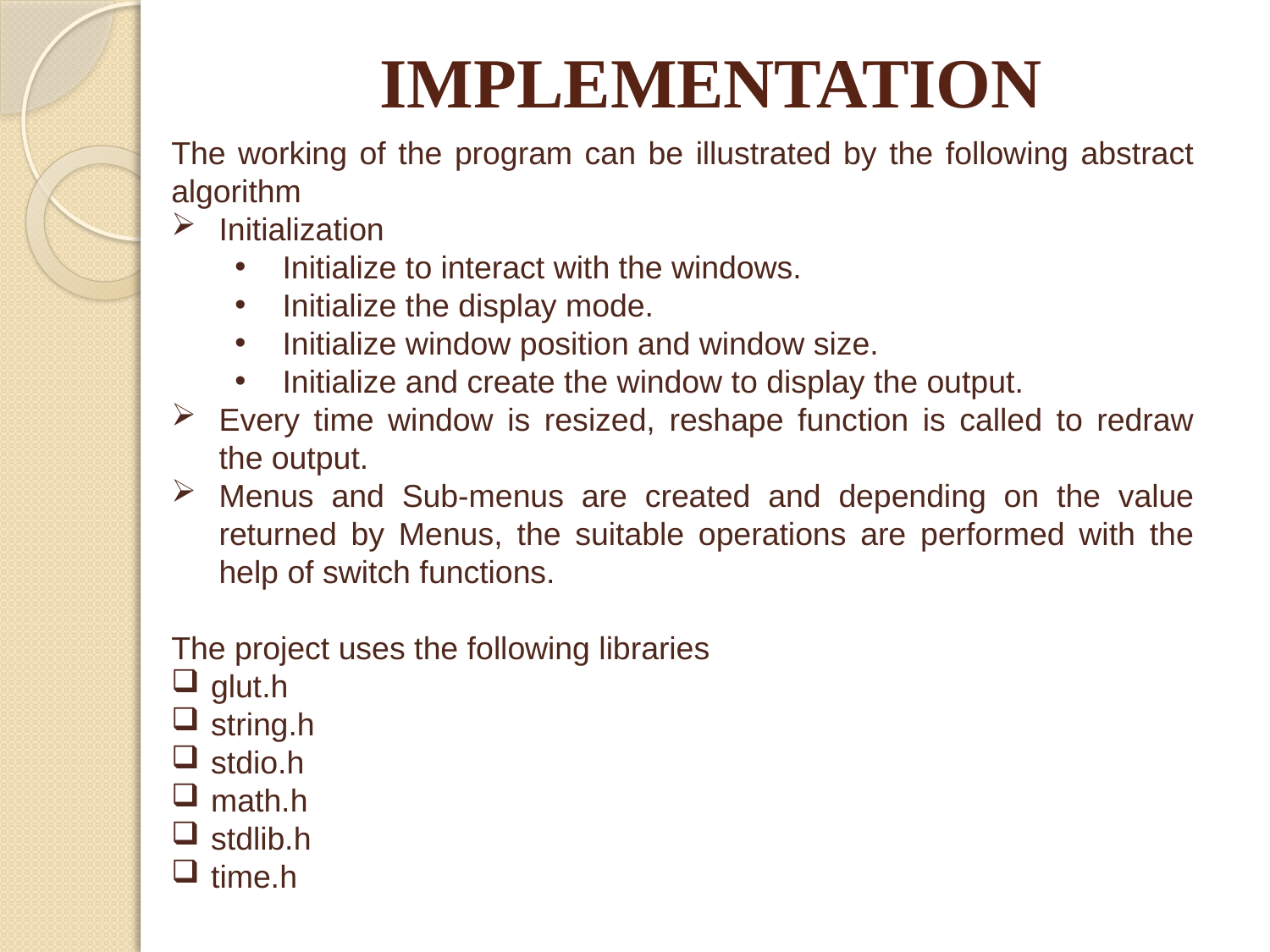

# IMPLEMENTATION
The working of the program can be illustrated by the following abstract algorithm
Initialization
Initialize to interact with the windows.
Initialize the display mode.
Initialize window position and window size.
Initialize and create the window to display the output.
Every time window is resized, reshape function is called to redraw the output.
Menus and Sub-menus are created and depending on the value returned by Menus, the suitable operations are performed with the help of switch functions.

The project uses the following libraries
glut.h
string.h
stdio.h
math.h
stdlib.h
time.h